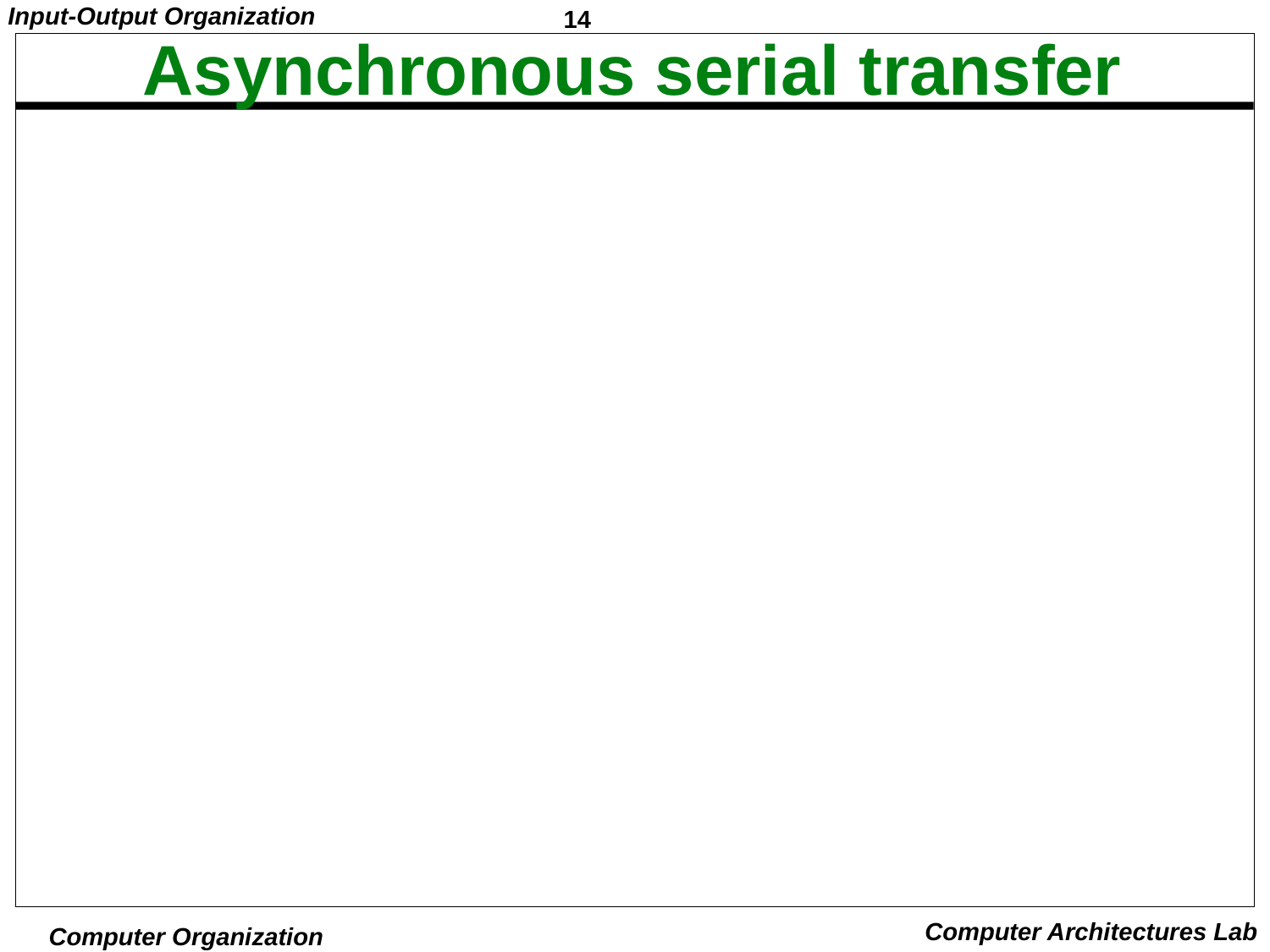

# Asynchronous serial transfer
In Serial data transfer each bit in the message is sent in sequence one at a time. Serial transmission is slower but less expensive.

Serial transmission types:1)Synchronous 2)Asynchronous

Syn: Two units share a common clock frequency and bits are transmitted continuously at the rate of clock pulse.

Asy: binay infor is sent only when it is available and the line remain idle when there is no information to be transmitted.